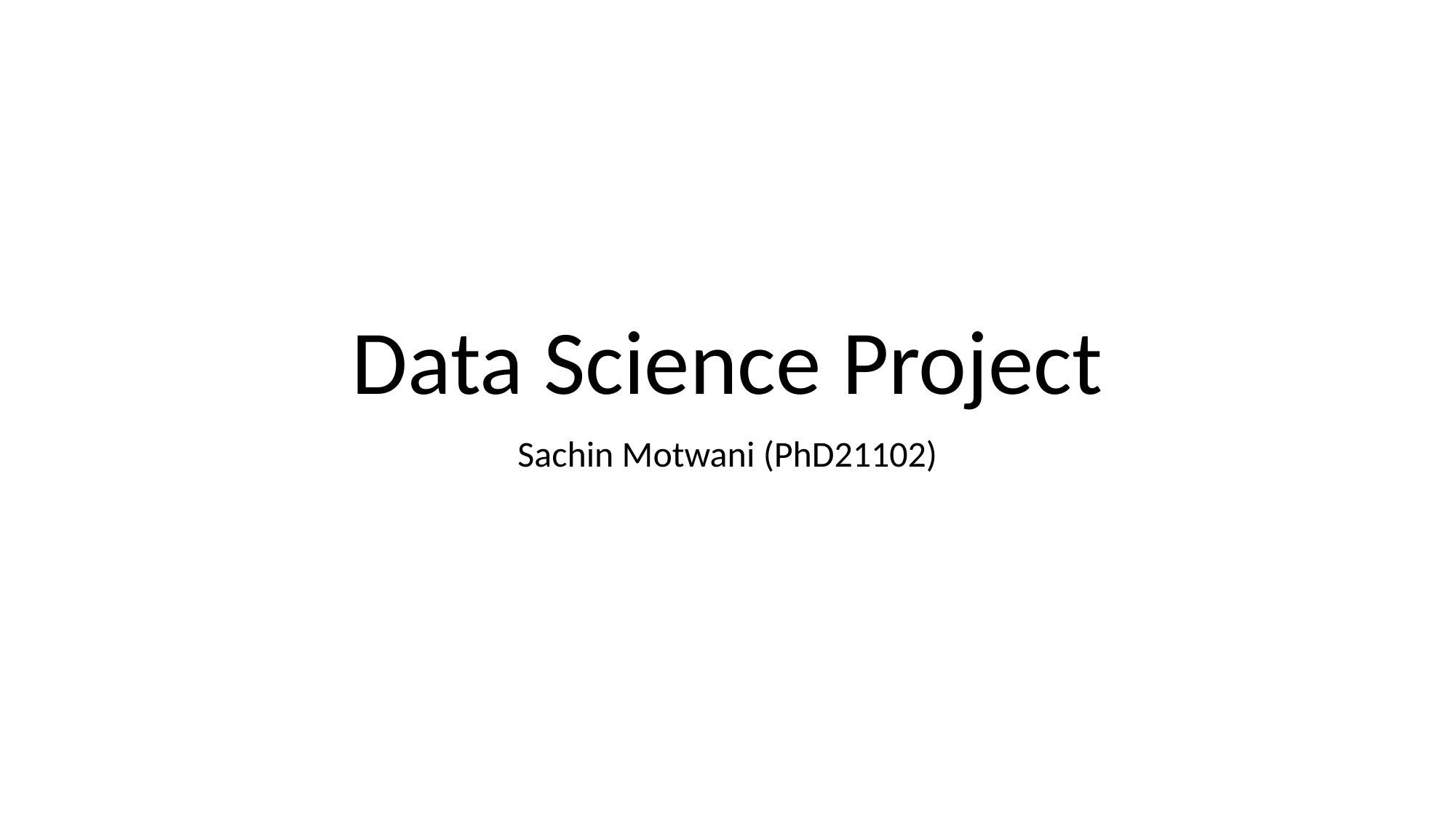

# Data Science Project
Sachin Motwani (PhD21102)